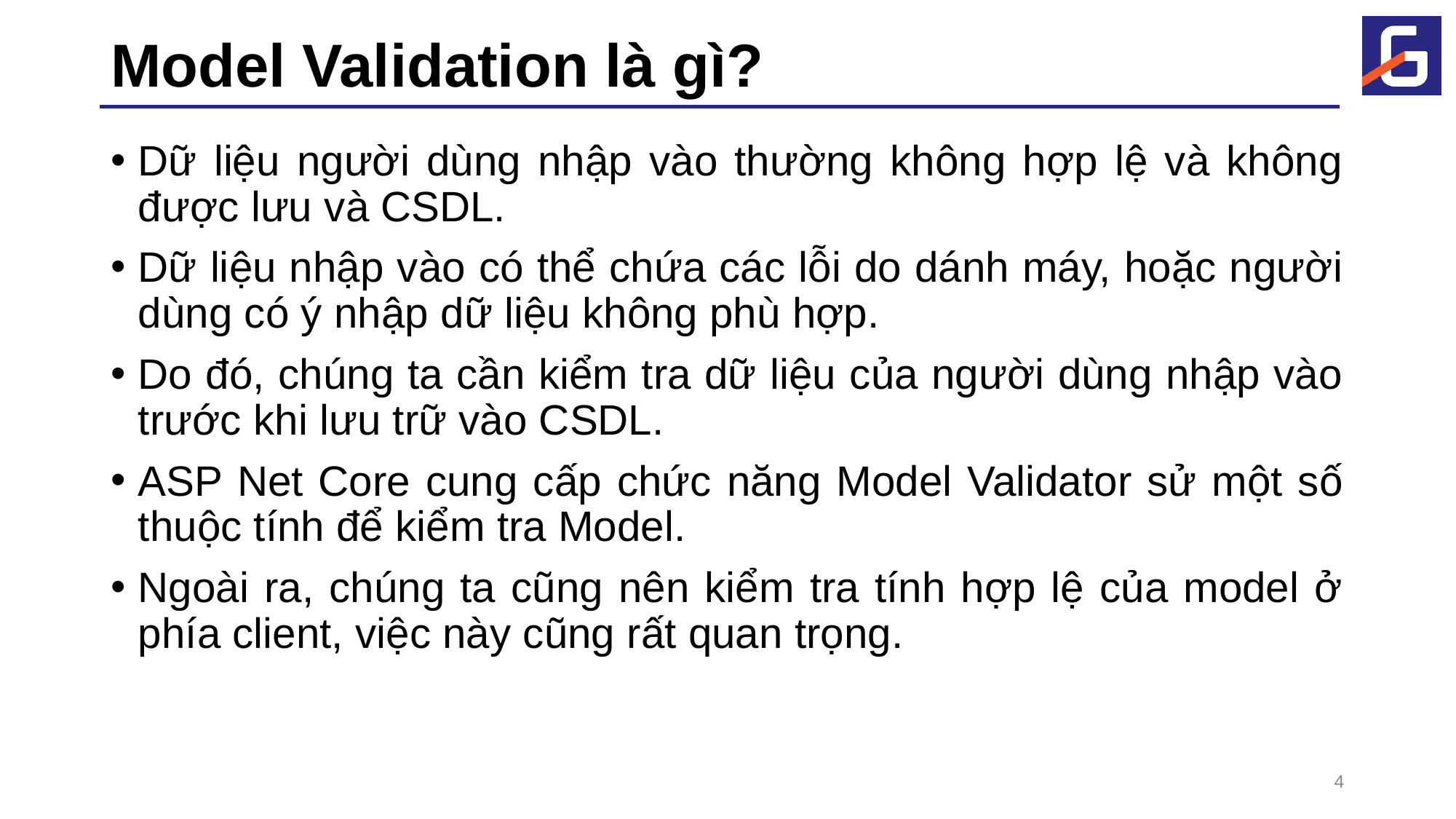

# Model Validation là gì?
Dữ liệu người dùng nhập vào thường không hợp lệ và không được lưu và CSDL.
Dữ liệu nhập vào có thể chứa các lỗi do dánh máy, hoặc người dùng có ý nhập dữ liệu không phù hợp.
Do đó, chúng ta cần kiểm tra dữ liệu của người dùng nhập vào trước khi lưu trữ vào CSDL.
ASP Net Core cung cấp chức năng Model Validator sử một số thuộc tính để kiểm tra Model.
Ngoài ra, chúng ta cũng nên kiểm tra tính hợp lệ của model ở phía client, việc này cũng rất quan trọng.
4